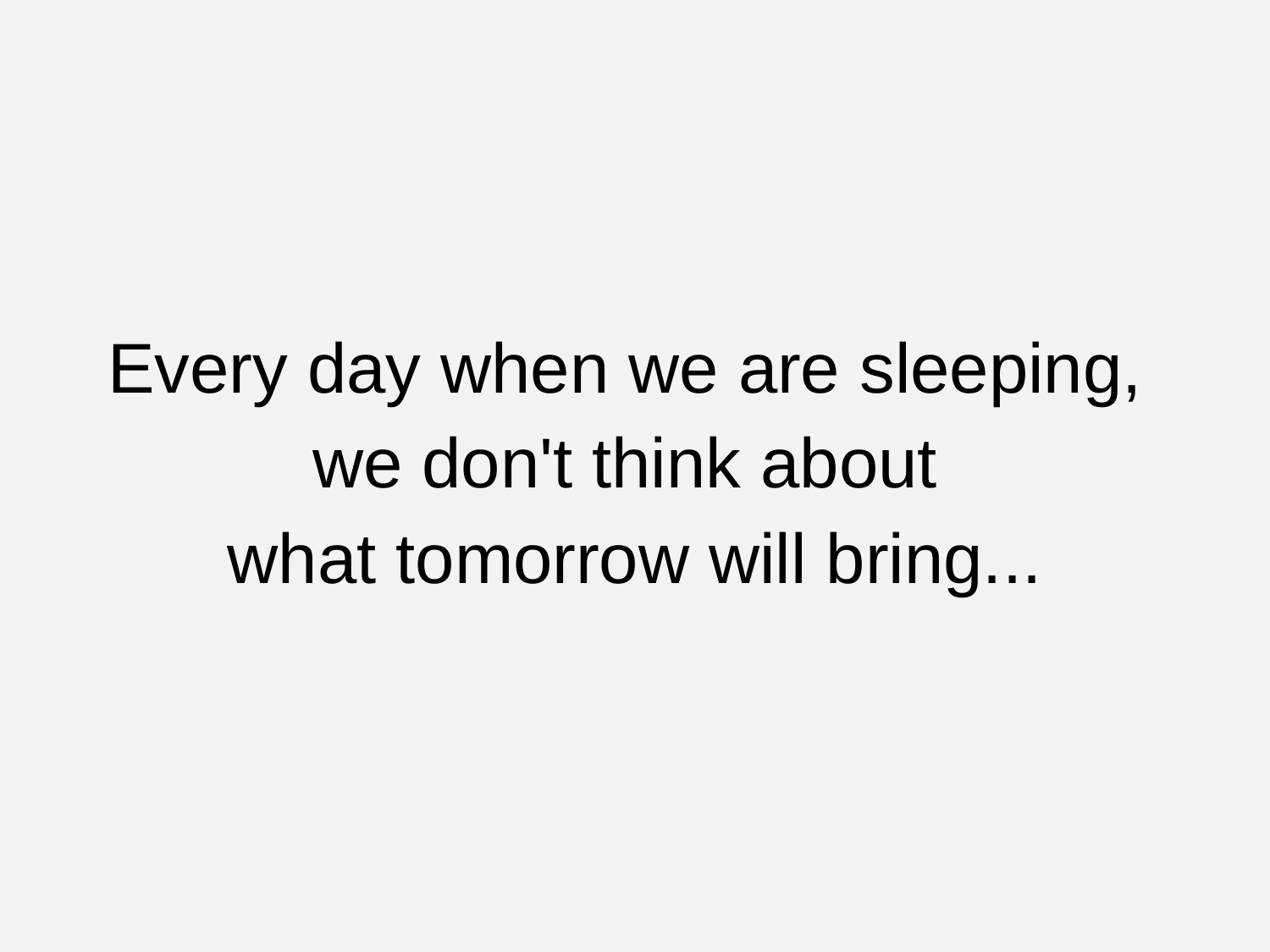

Every day when we are sleeping,
we don't think about
what tomorrow will bring...